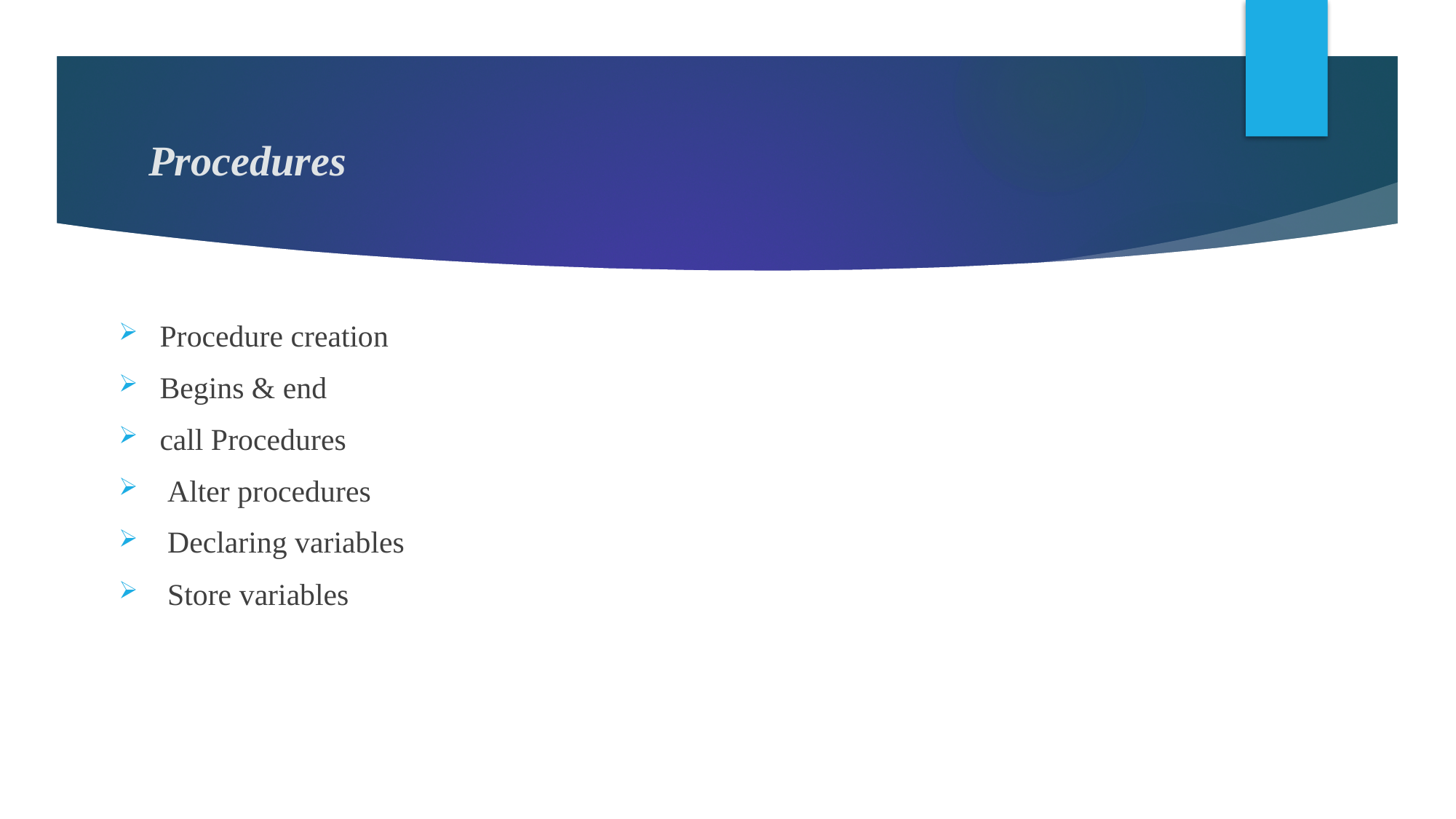

# Procedures
Procedure creation
Begins & end
call Procedures
 Alter procedures
 Declaring variables
 Store variables